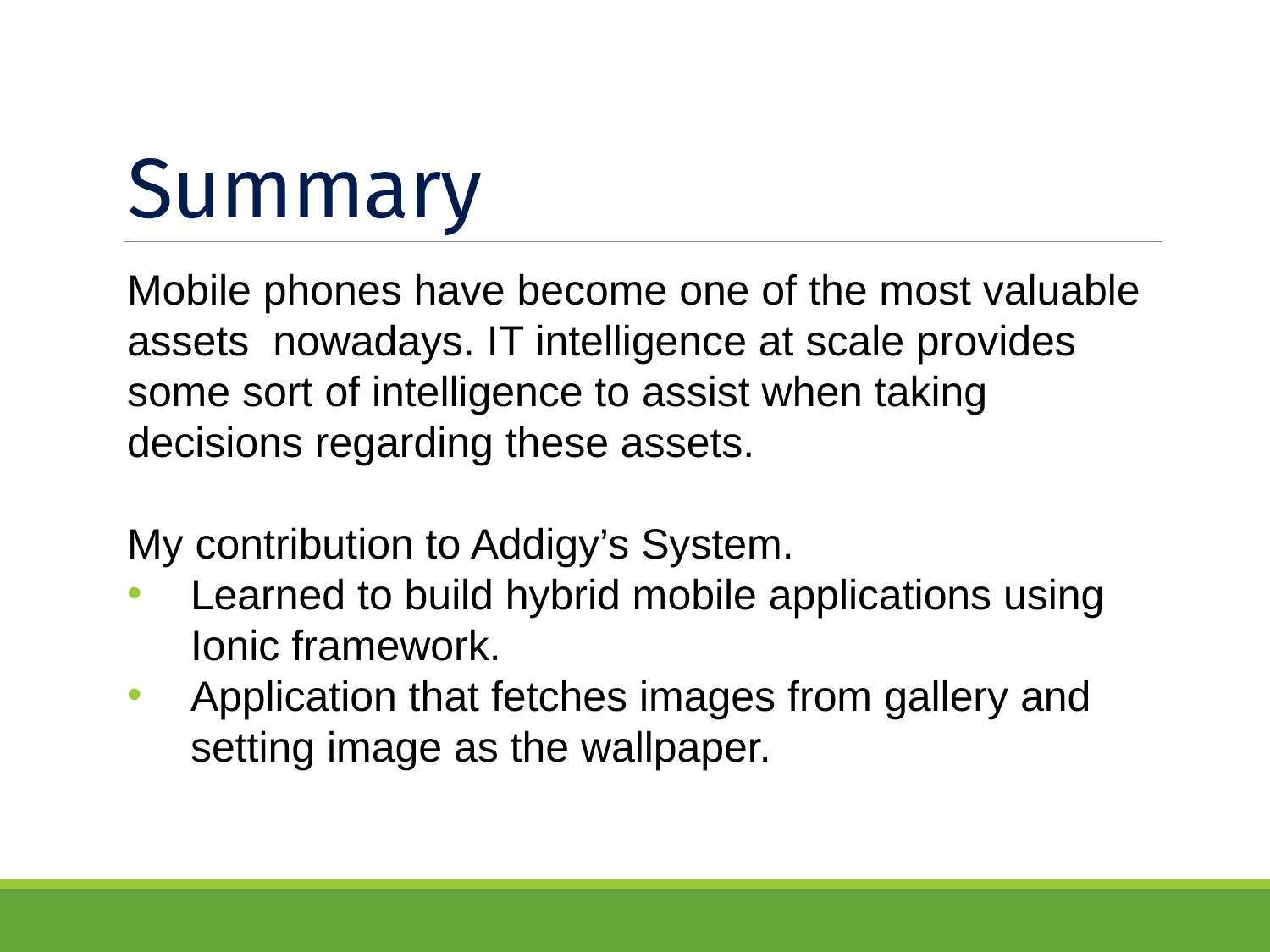

# Summary
Mobile phones have become one of the most valuable assets  nowadays. IT intelligence at scale provides some sort of intelligence to assist when taking decisions regarding these assets.

My contribution to Addigy’s System.
Learned to build hybrid mobile applications using Ionic framework.
Application that fetches images from gallery and setting image as the wallpaper.